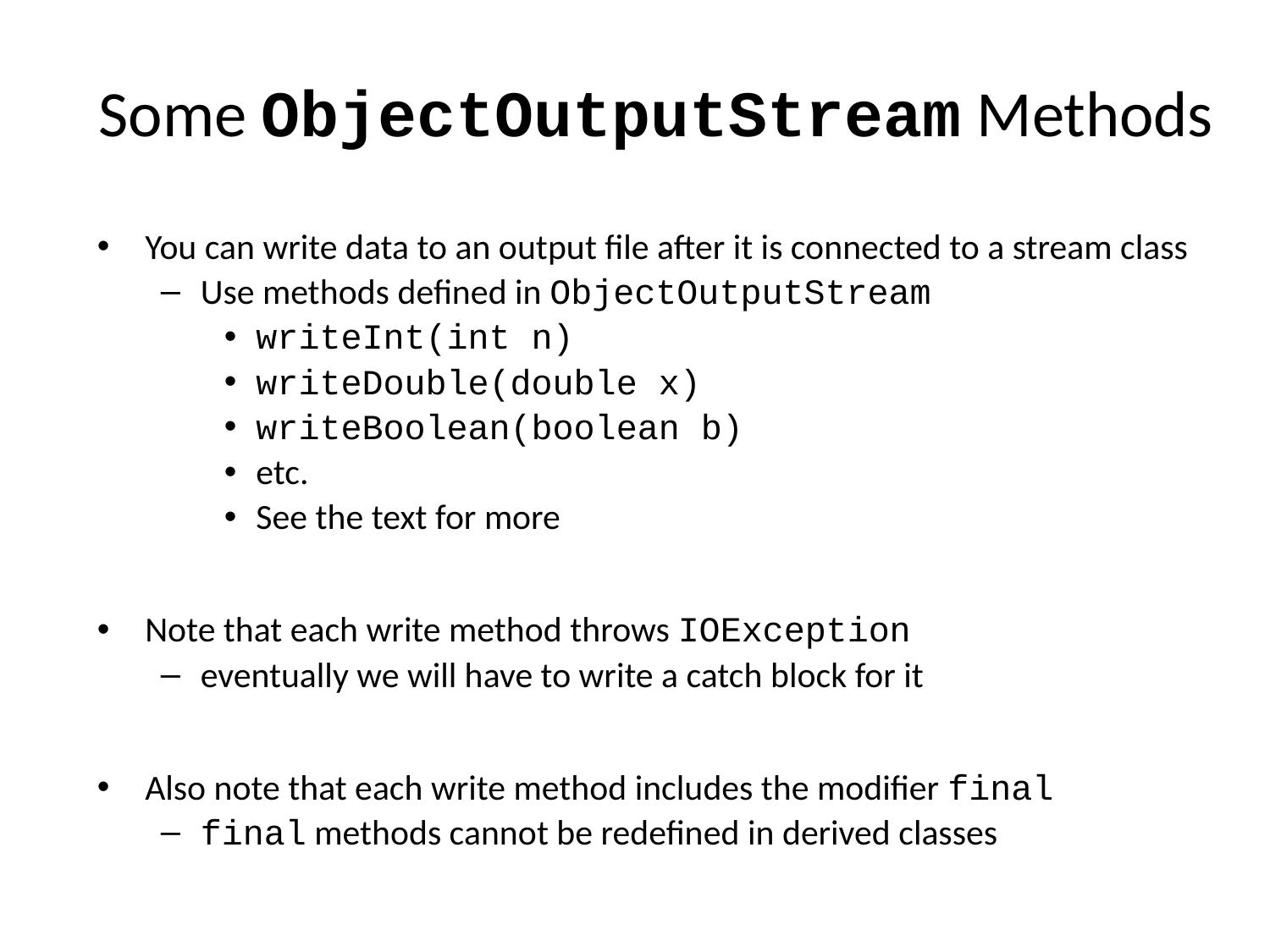

# Some ObjectOutputStream Methods
You can write data to an output file after it is connected to a stream class
Use methods defined in ObjectOutputStream
writeInt(int n)
writeDouble(double x)
writeBoolean(boolean b)
etc.
See the text for more

Note that each write method throws IOException
eventually we will have to write a catch block for it

Also note that each write method includes the modifier final
final methods cannot be redefined in derived classes